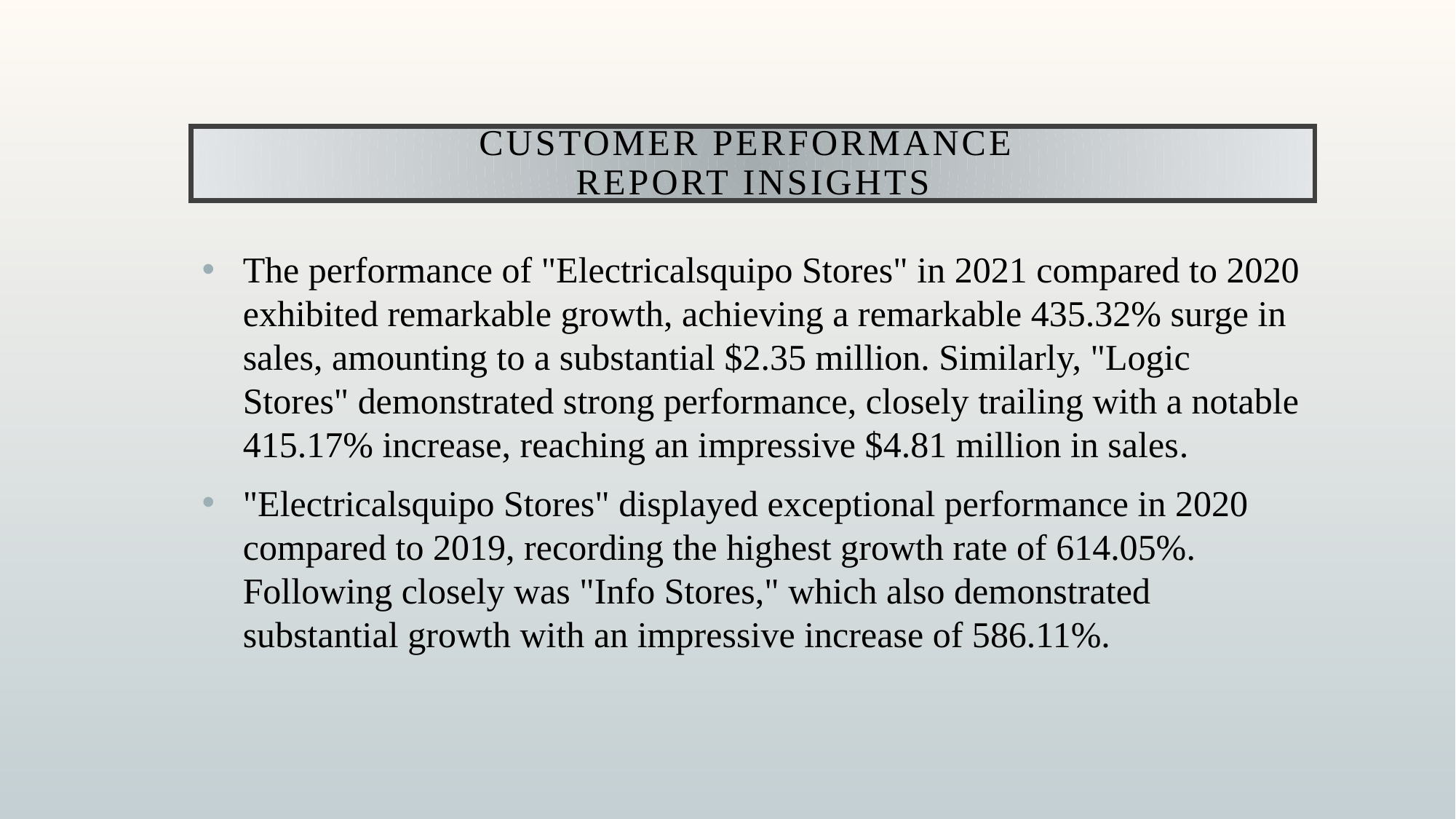

# Customer performance report Insights
The performance of "Electricalsquipo Stores" in 2021 compared to 2020 exhibited remarkable growth, achieving a remarkable 435.32% surge in sales, amounting to a substantial $2.35 million. Similarly, "Logic Stores" demonstrated strong performance, closely trailing with a notable 415.17% increase, reaching an impressive $4.81 million in sales.
"Electricalsquipo Stores" displayed exceptional performance in 2020 compared to 2019, recording the highest growth rate of 614.05%. Following closely was "Info Stores," which also demonstrated substantial growth with an impressive increase of 586.11%.